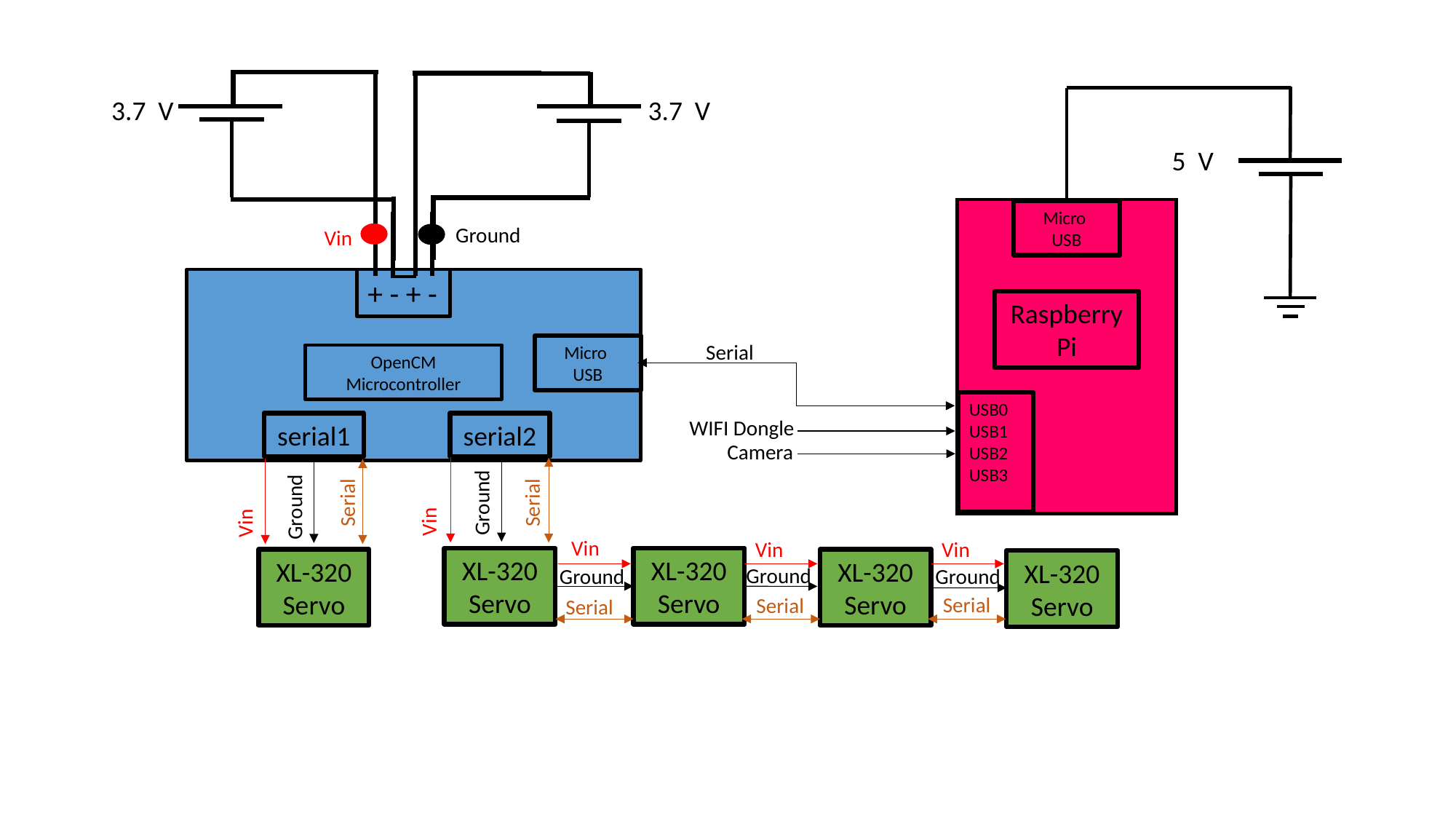

3.7  V
3.7  V
5  V

Micro
USB
Ground
Vin

+ - + -
Raspberry Pi
Serial
Micro
USB
OpenCM
Microcontroller
USB0
USB1
USB2
USB3

WIFI Dongle
serial1
serial2
Camera
Serial
Serial
Ground
Vin
Vin
Ground
Vin
Vin
Vin
XL-320
Servo
XL-320
Servo
XL-320
Servo
XL-320
Servo
XL-320
Servo
Ground
Ground
Ground
Serial
Serial
Serial